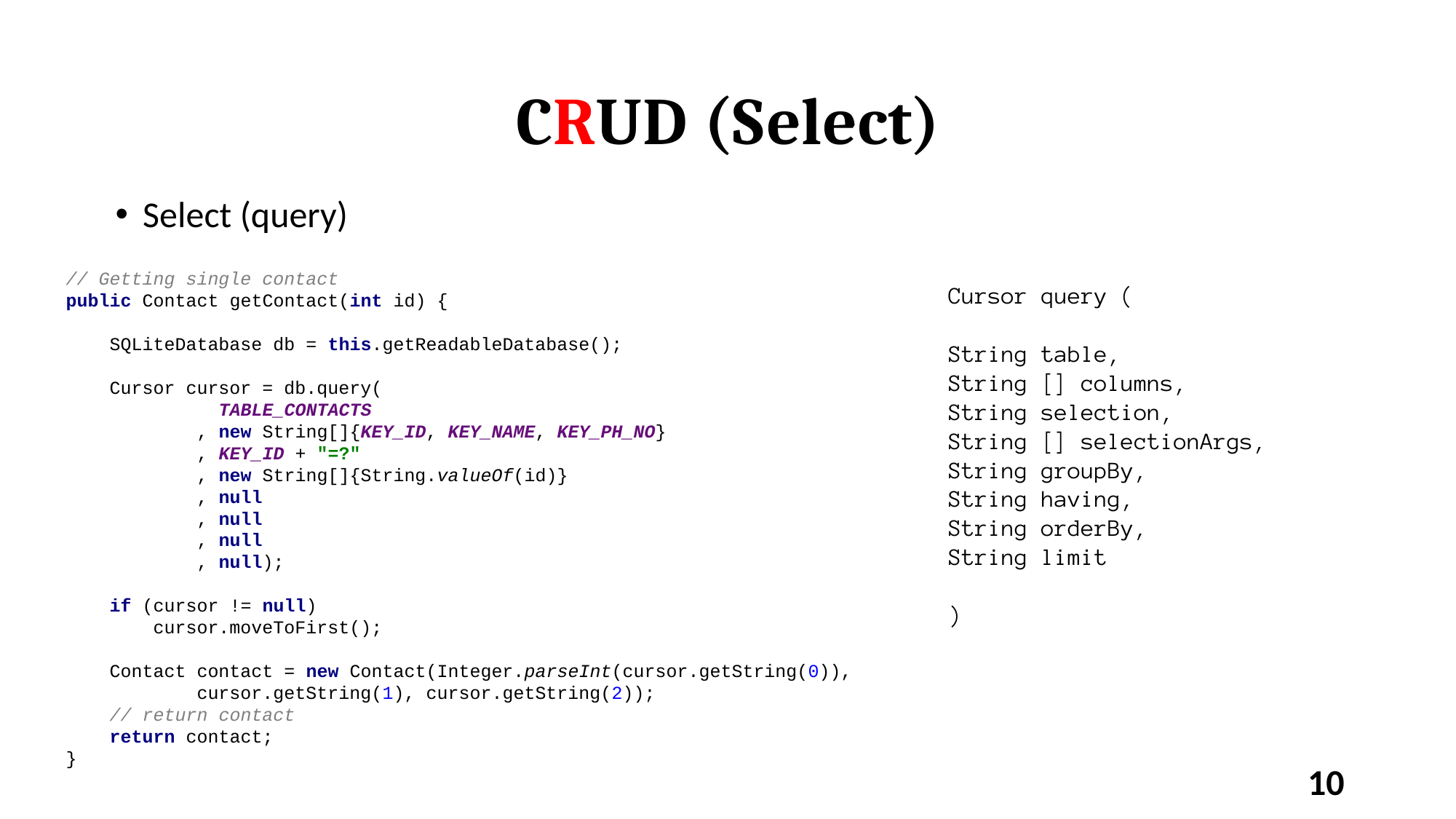

# CRUD (Select)
Select (query)

Cursor query (

String table,
String [] columns,
String selection,
String [] selectionArgs,
String groupBy,
String having,
String orderBy,
String limit

)
// Getting single contact
public Contact getContact(int id) {
    SQLiteDatabase db = this.getReadableDatabase();
    Cursor cursor = db.query(
	    TABLE_CONTACTS
            , new String[]{KEY_ID, KEY_NAME, KEY_PH_NO}
            , KEY_ID + "=?"
            , new String[]{String.valueOf(id)}
            , null
            , null
            , null
            , null);
    if (cursor != null)
        cursor.moveToFirst();
    Contact contact = new Contact(Integer.parseInt(cursor.getString(0)),
            cursor.getString(1), cursor.getString(2));
    // return contact
    return contact;
}
10